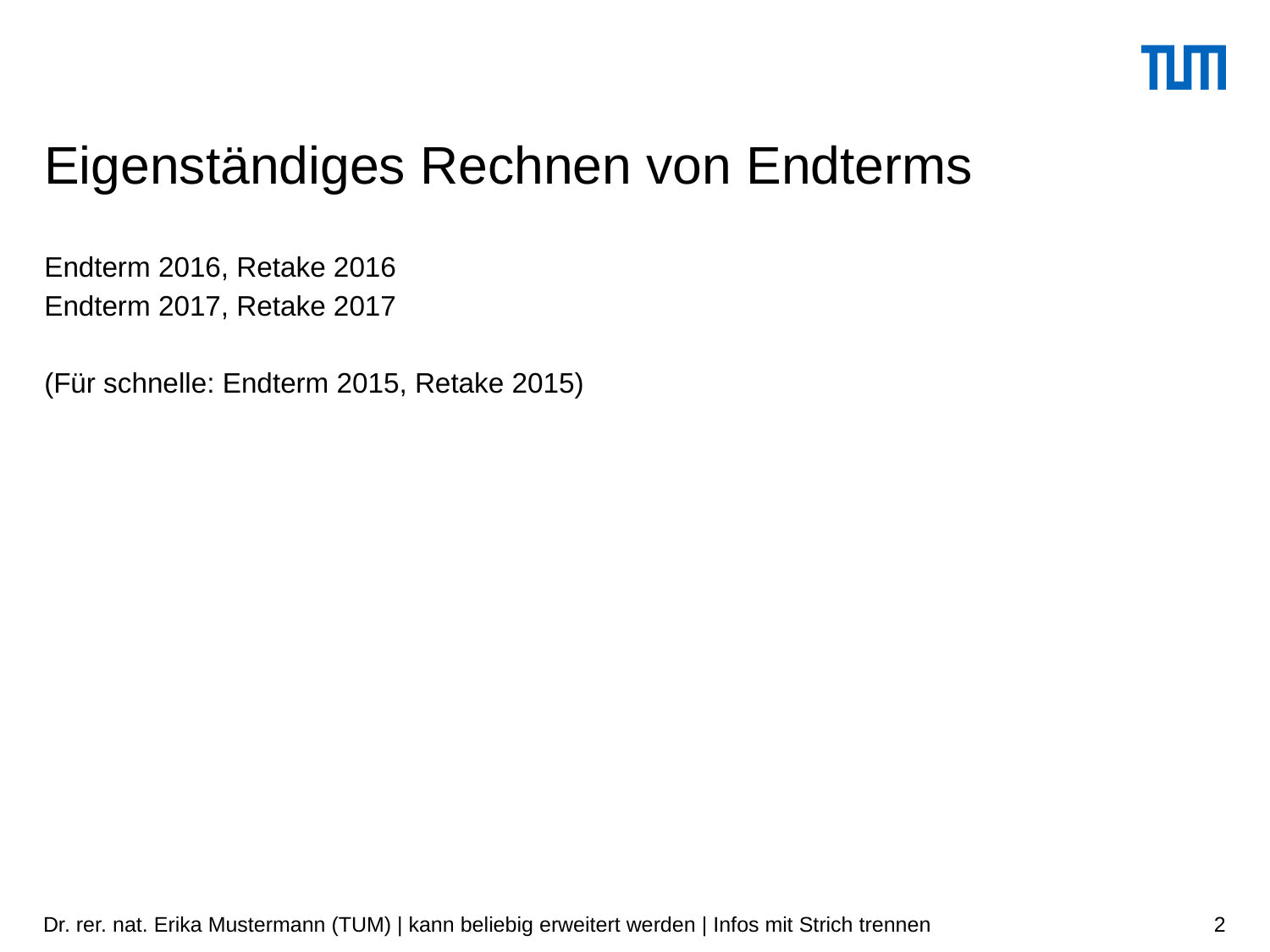

# Eigenständiges Rechnen von Endterms
Endterm 2016, Retake 2016
Endterm 2017, Retake 2017

(Für schnelle: Endterm 2015, Retake 2015)
Dr. rer. nat. Erika Mustermann (TUM) | kann beliebig erweitert werden | Infos mit Strich trennen
2